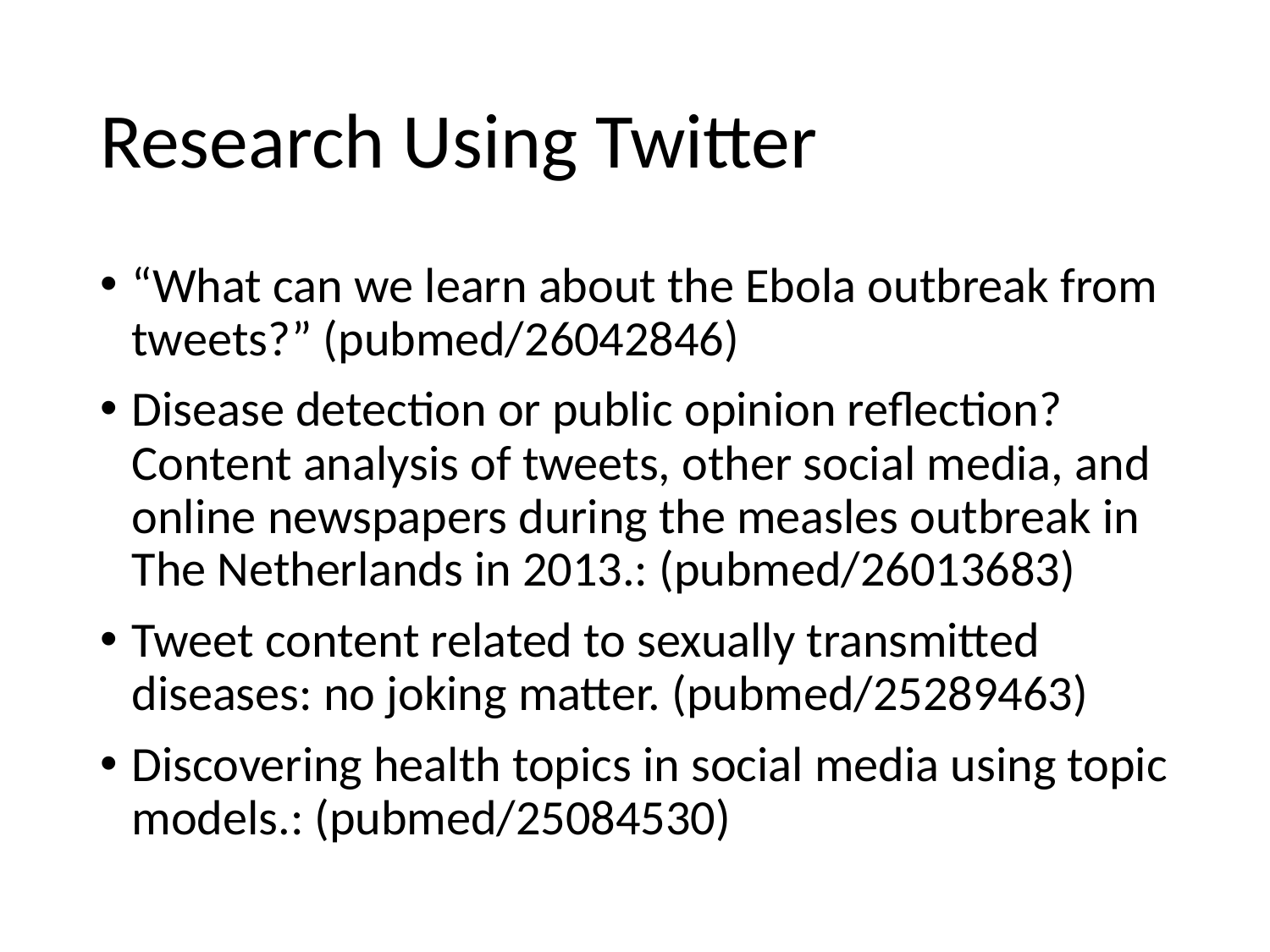

# Research Using Twitter
“What can we learn about the Ebola outbreak from tweets?” (pubmed/26042846)
Disease detection or public opinion reflection? Content analysis of tweets, other social media, and online newspapers during the measles outbreak in The Netherlands in 2013.: (pubmed/26013683)
Tweet content related to sexually transmitted diseases: no joking matter. (pubmed/25289463)
Discovering health topics in social media using topic models.: (pubmed/25084530)